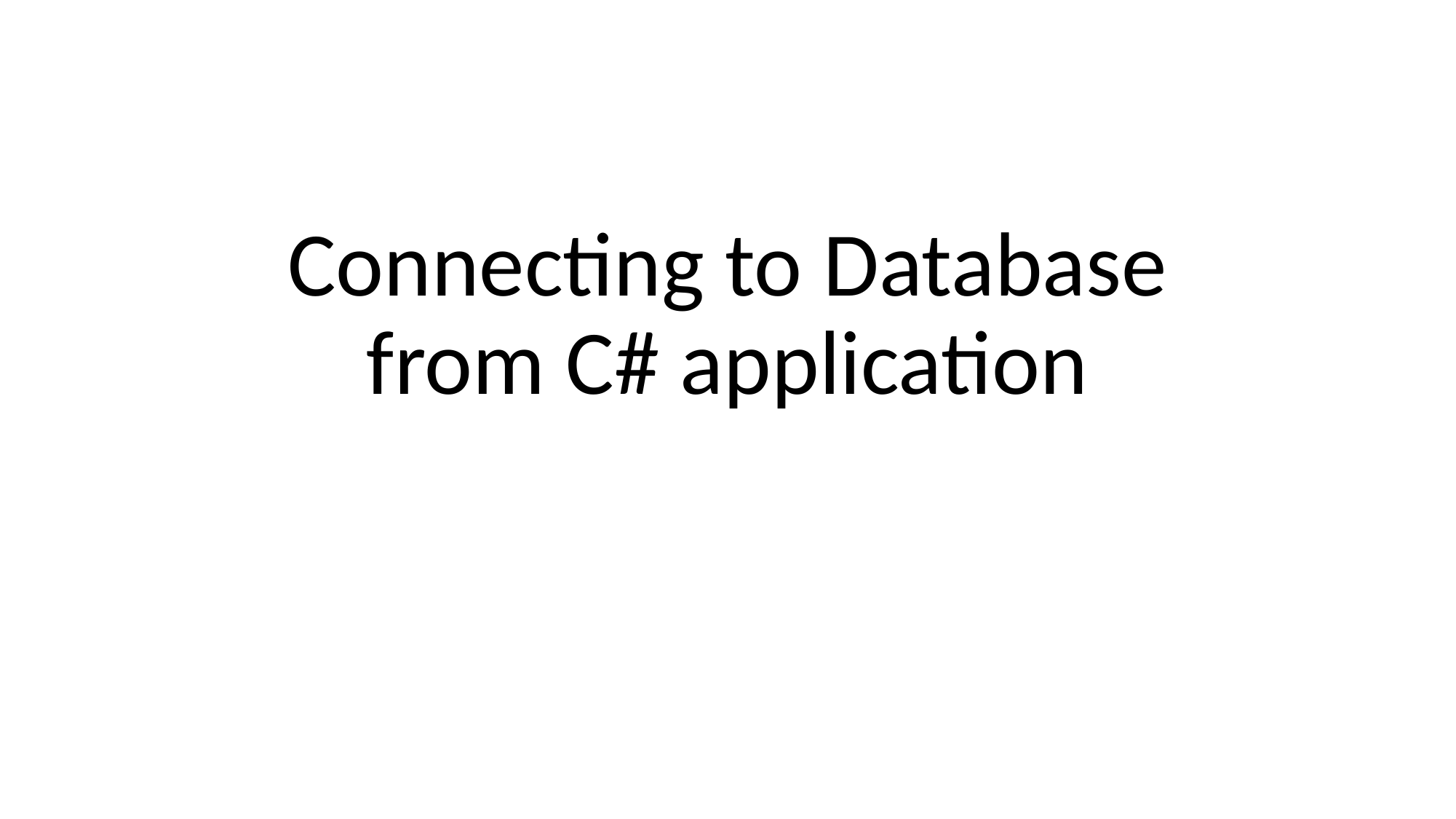

# Connecting to Database from C# application